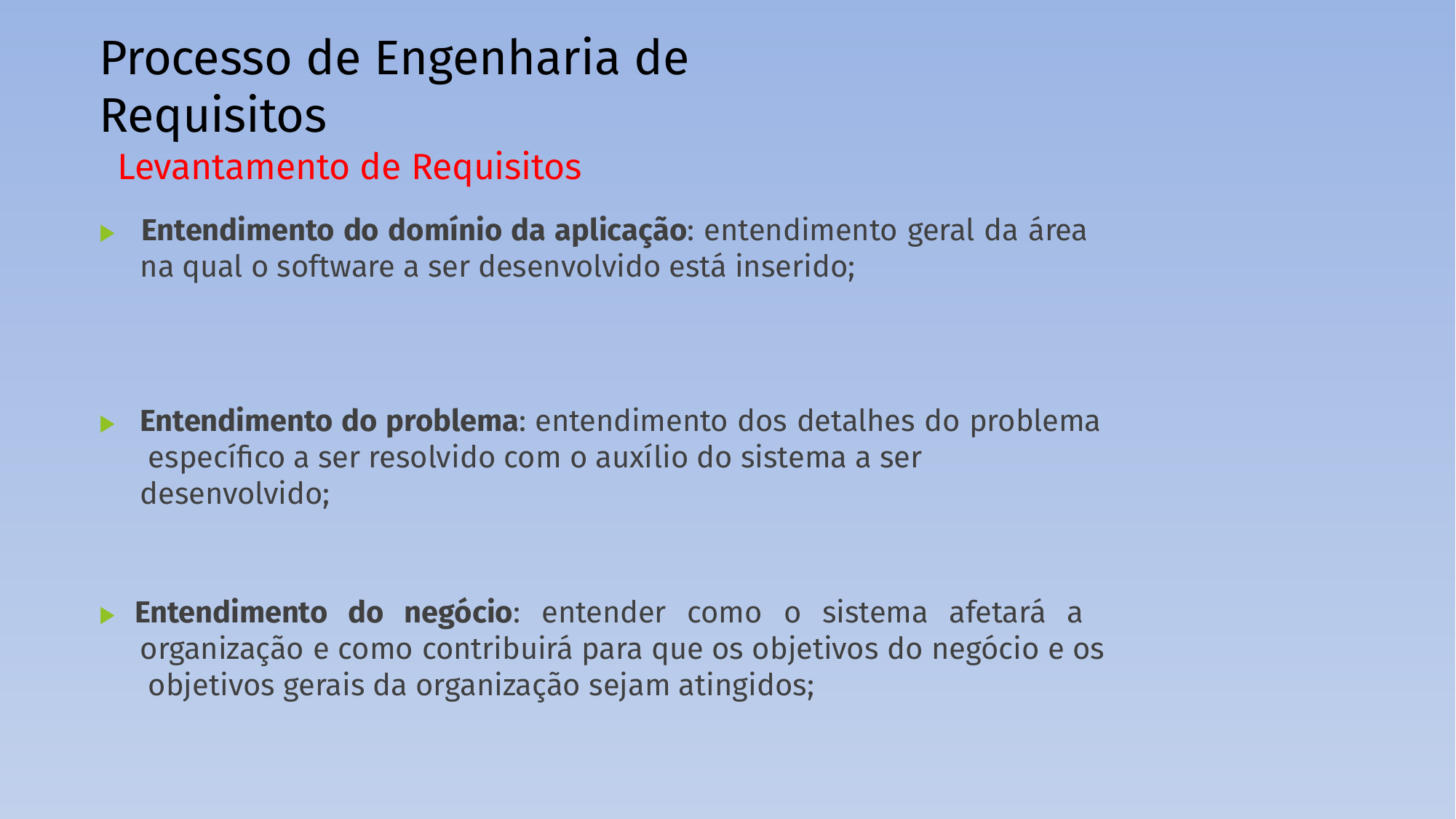

# Processo de Engenharia de Requisitos
Levantamento de Requisitos
▶	Entendimento do domínio da aplicação: entendimento geral da área
na qual o software a ser desenvolvido está inserido;
▶	Entendimento do problema: entendimento dos detalhes do problema  específico a ser resolvido com o auxílio do sistema a ser desenvolvido;
▶ Entendimento do negócio: entender como o sistema afetará a  organização e como contribuirá para que os objetivos do negócio e os  objetivos gerais da organização sejam atingidos;